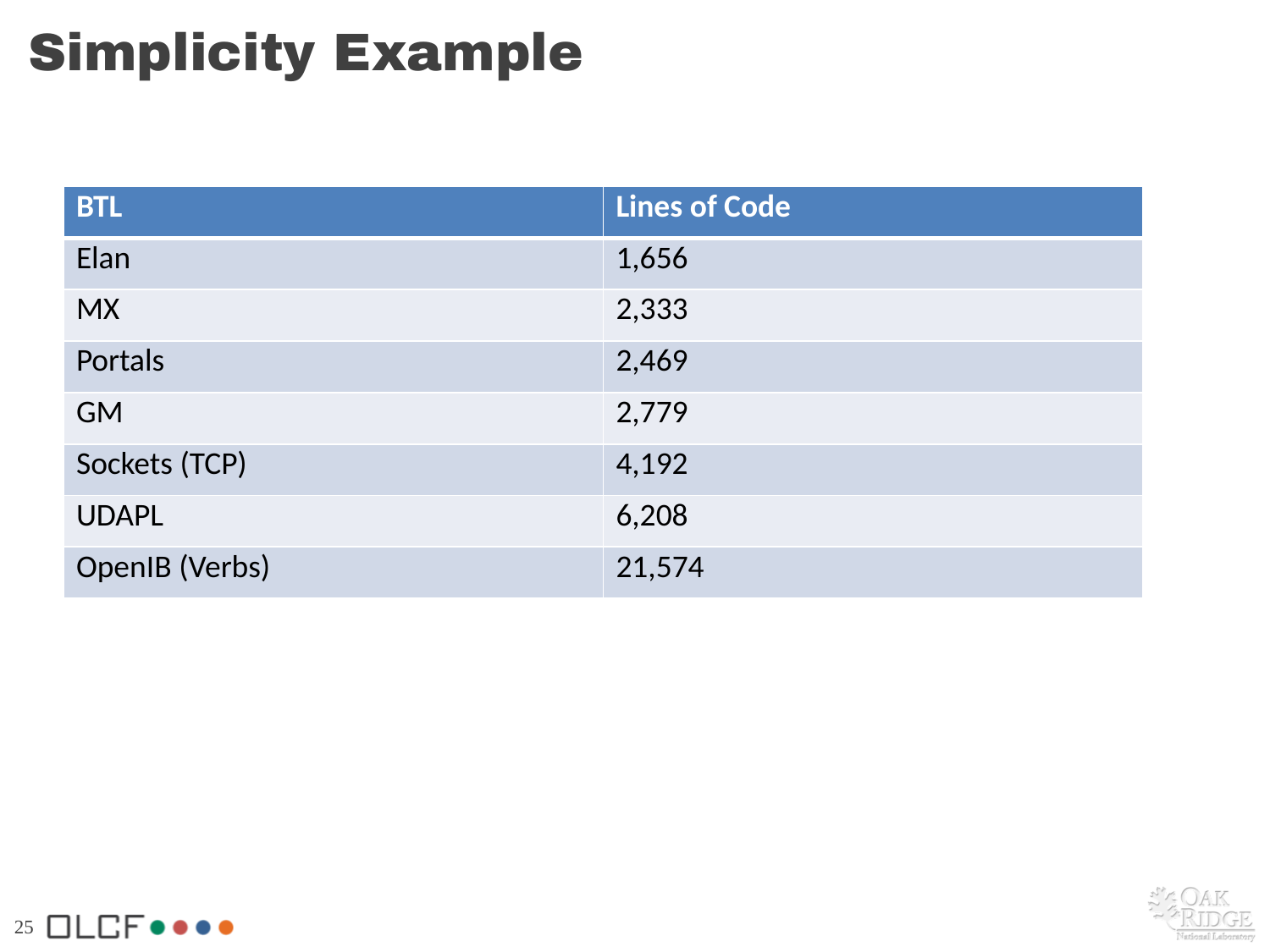

# Simplicity Example
| BTL | Lines of Code |
| --- | --- |
| Elan | 1,656 |
| MX | 2,333 |
| Portals | 2,469 |
| GM | 2,779 |
| Sockets (TCP) | 4,192 |
| UDAPL | 6,208 |
| OpenIB (Verbs) | 21,574 |